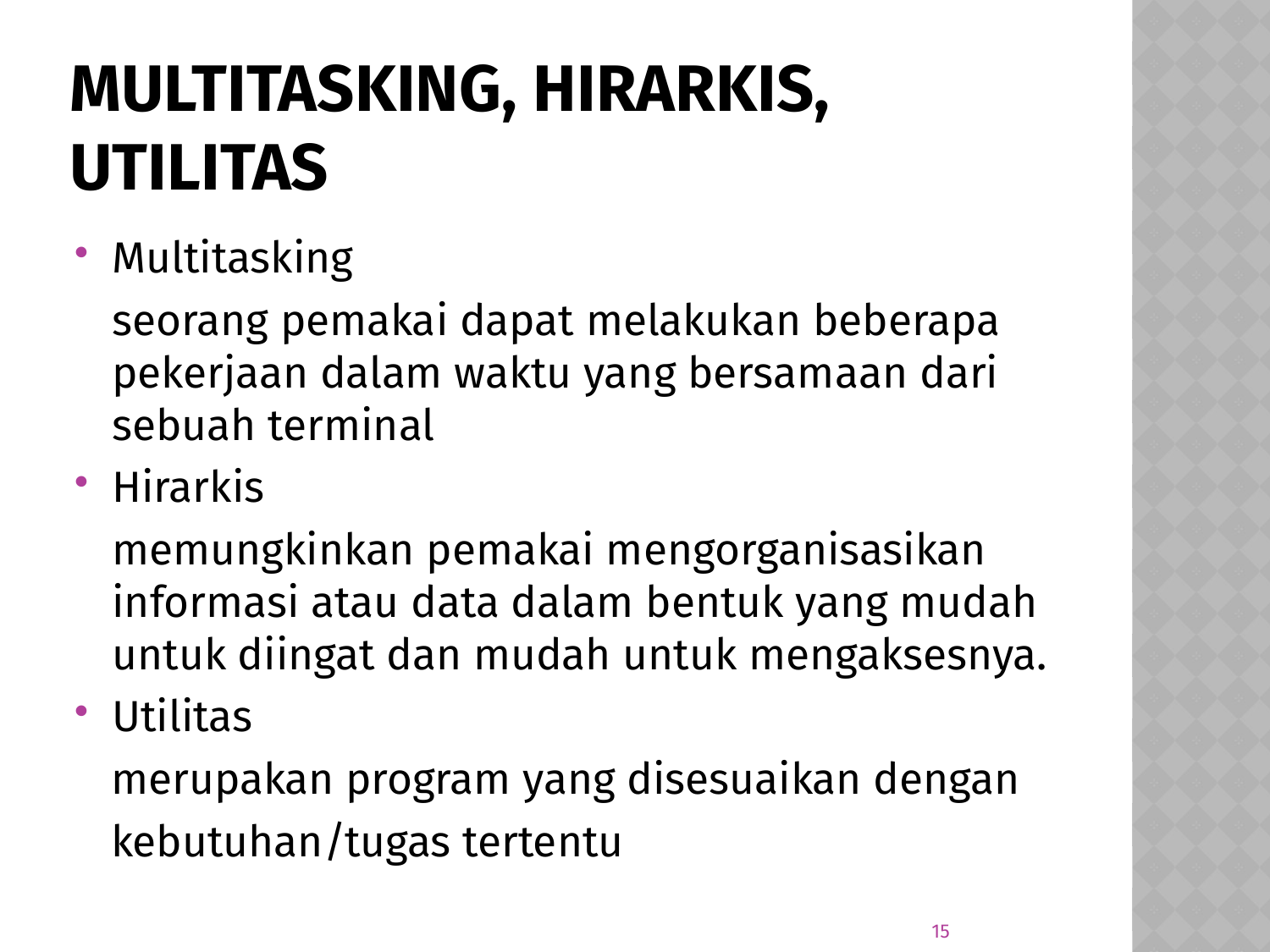

# Multitasking, hirarkis, utilitas
Multitasking
	seorang pemakai dapat melakukan beberapa pekerjaan dalam waktu yang bersamaan dari sebuah terminal
Hirarkis
	memungkinkan pemakai mengorganisasikan informasi atau data dalam bentuk yang mudah untuk diingat dan mudah untuk mengaksesnya.
Utilitas
   merupakan program yang disesuaikan dengan
   kebutuhan/tugas tertentu
15